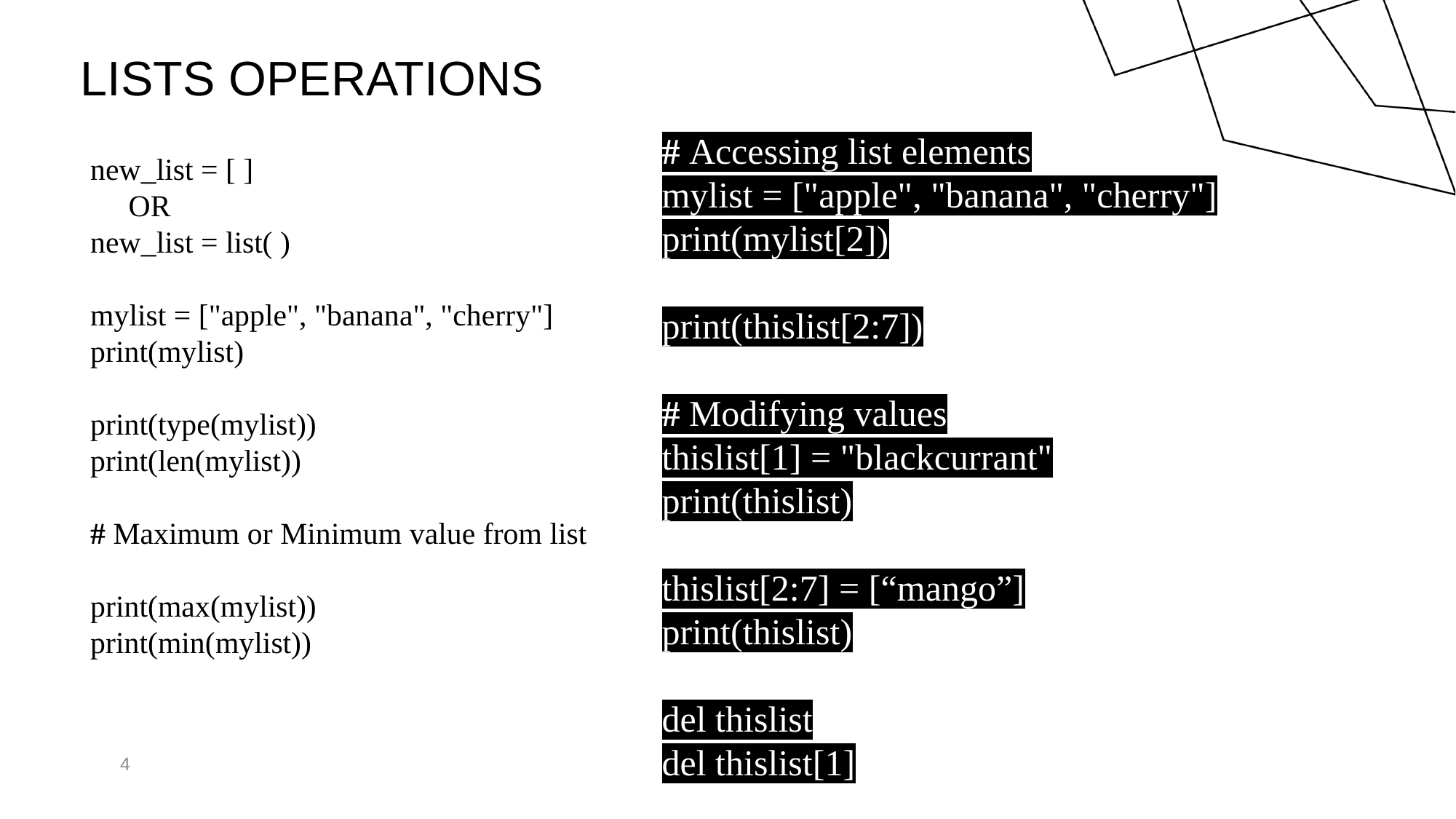

# LISTS OPERATIONS
# Accessing list elements
mylist = ["apple", "banana", "cherry"]
print(mylist[2])

print(thislist[2:7])

# Modifying values thislist[1] = "blackcurrant"
print(thislist)
thislist[2:7] = [“mango”]
print(thislist)

del thislist
del thislist[1]
new_list = [ ]
     OR
new_list = list( )

mylist = ["apple", "banana", "cherry"]
print(mylist)

print(type(mylist))
print(len(mylist))

# Maximum or Minimum value from list

print(max(mylist))
print(min(mylist))

4